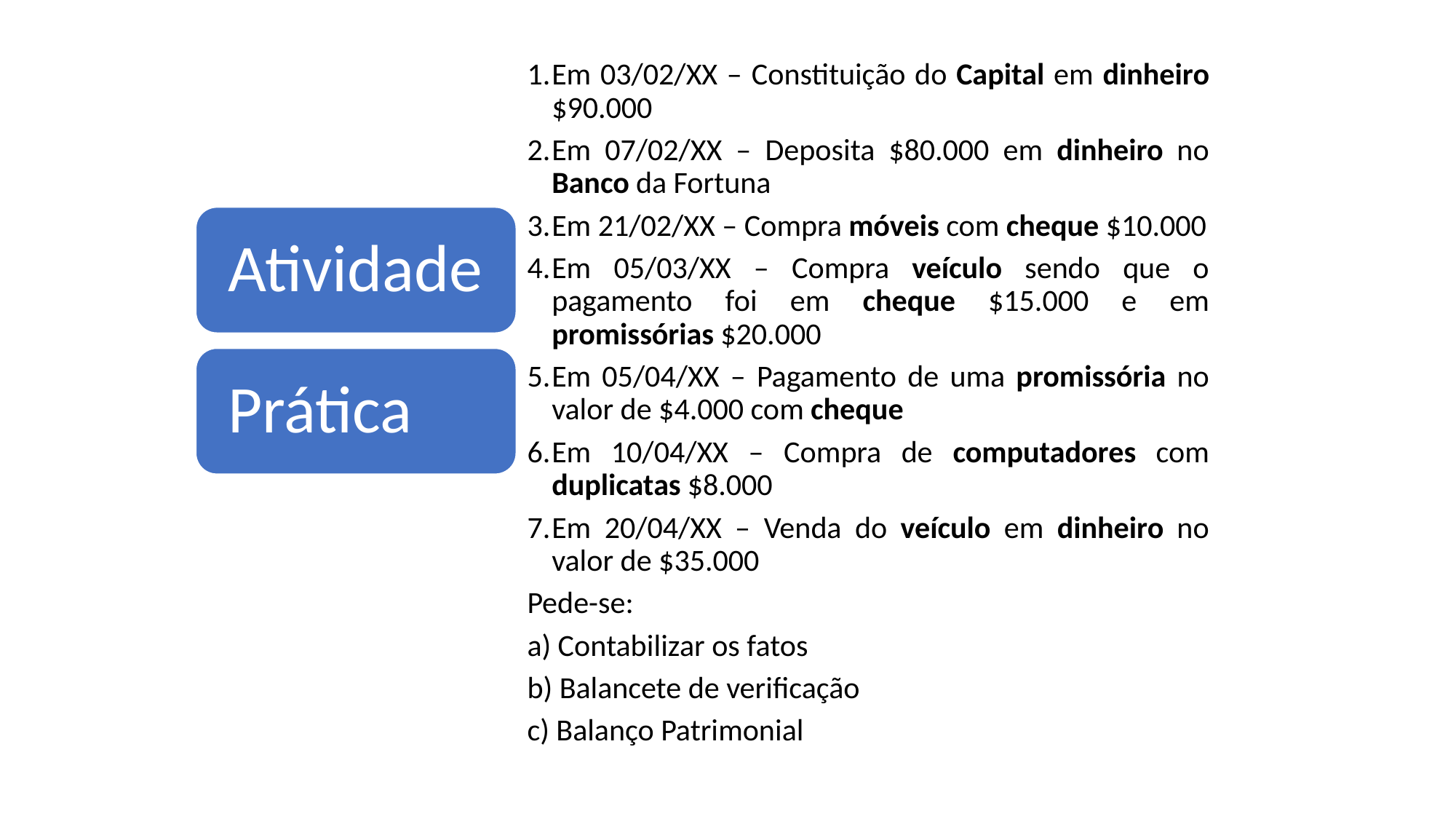

Atividade
Prática
Em 03/02/XX – Constituição do Capital em dinheiro $90.000
Em 07/02/XX – Deposita $80.000 em dinheiro no Banco da Fortuna
Em 21/02/XX – Compra móveis com cheque $10.000
Em 05/03/XX – Compra veículo sendo que o pagamento foi em cheque $15.000 e em promissórias $20.000
Em 05/04/XX – Pagamento de uma promissória no valor de $4.000 com cheque
Em 10/04/XX – Compra de computadores com duplicatas $8.000
Em 20/04/XX – Venda do veículo em dinheiro no valor de $35.000
Pede-se:
a) Contabilizar os fatos
b) Balancete de verificação
c) Balanço Patrimonial